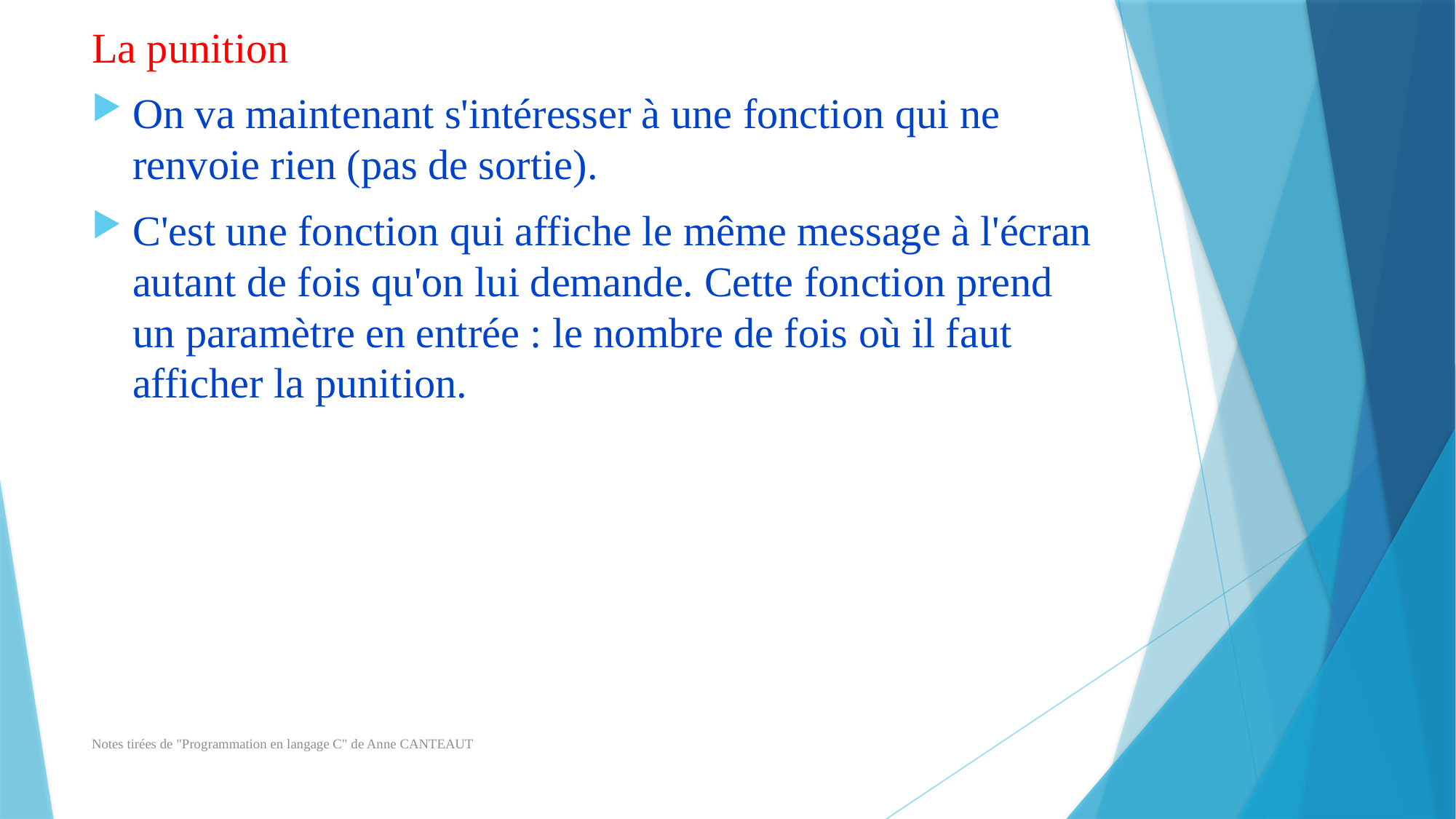

La punition
On va maintenant s'intéresser à une fonction qui ne renvoie rien (pas de sortie).
C'est une fonction qui affiche le même message à l'écran autant de fois qu'on lui demande. Cette fonction prend un paramètre en entrée : le nombre de fois où il faut afficher la punition.
Notes tirées de "Programmation en langage C" de Anne CANTEAUT